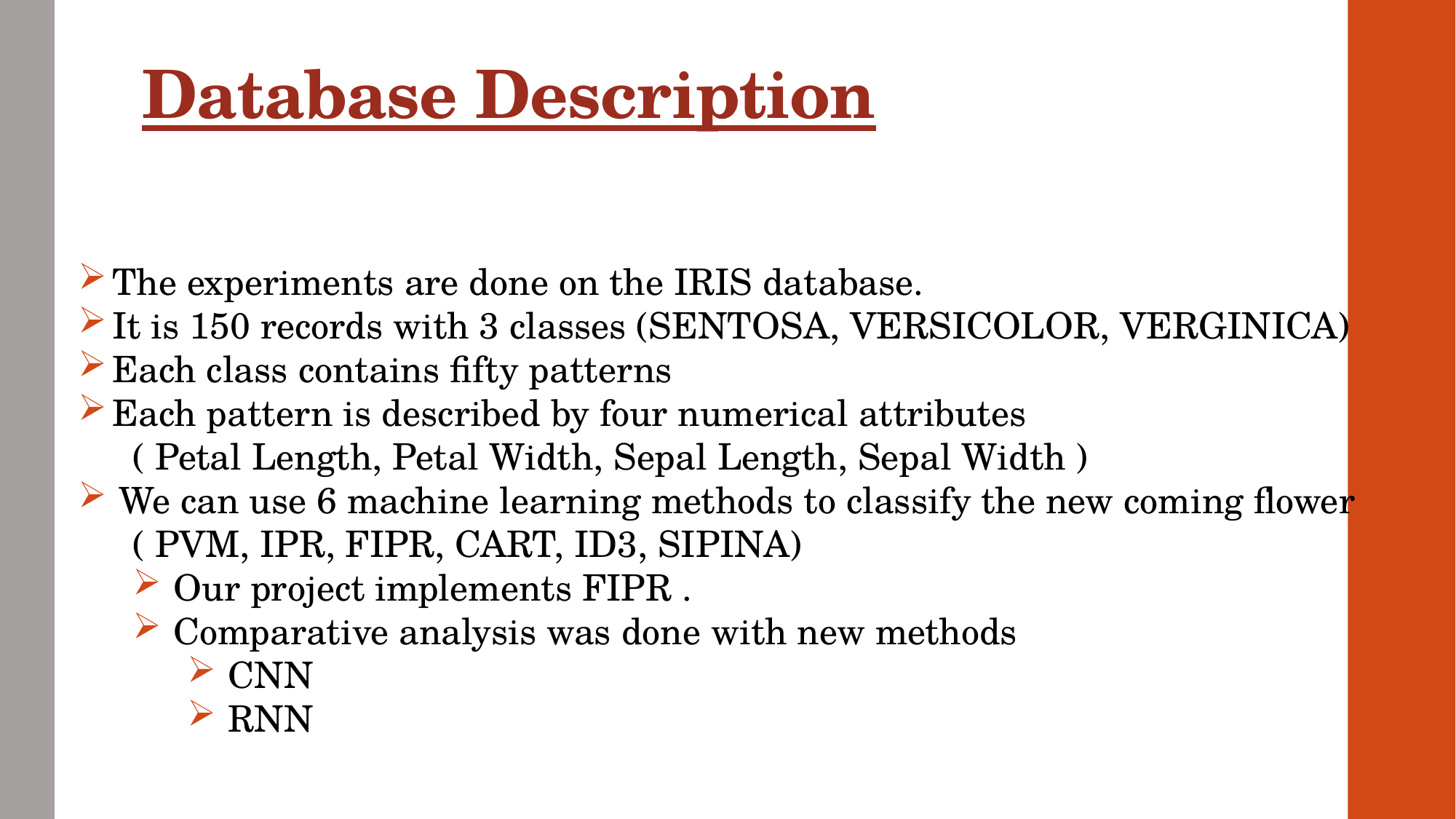

# Database Description
The experiments are done on the IRIS database.
It is 150 records with 3 classes (SENTOSA, VERSICOLOR, VERGINICA)
Each class contains fifty patterns
Each pattern is described by four numerical attributes
( Petal Length, Petal Width, Sepal Length, Sepal Width )
We can use 6 machine learning methods to classify the new coming flower
( PVM, IPR, FIPR, CART, ID3, SIPINA)
Our project implements FIPR .
Comparative analysis was done with new methods
CNN
RNN